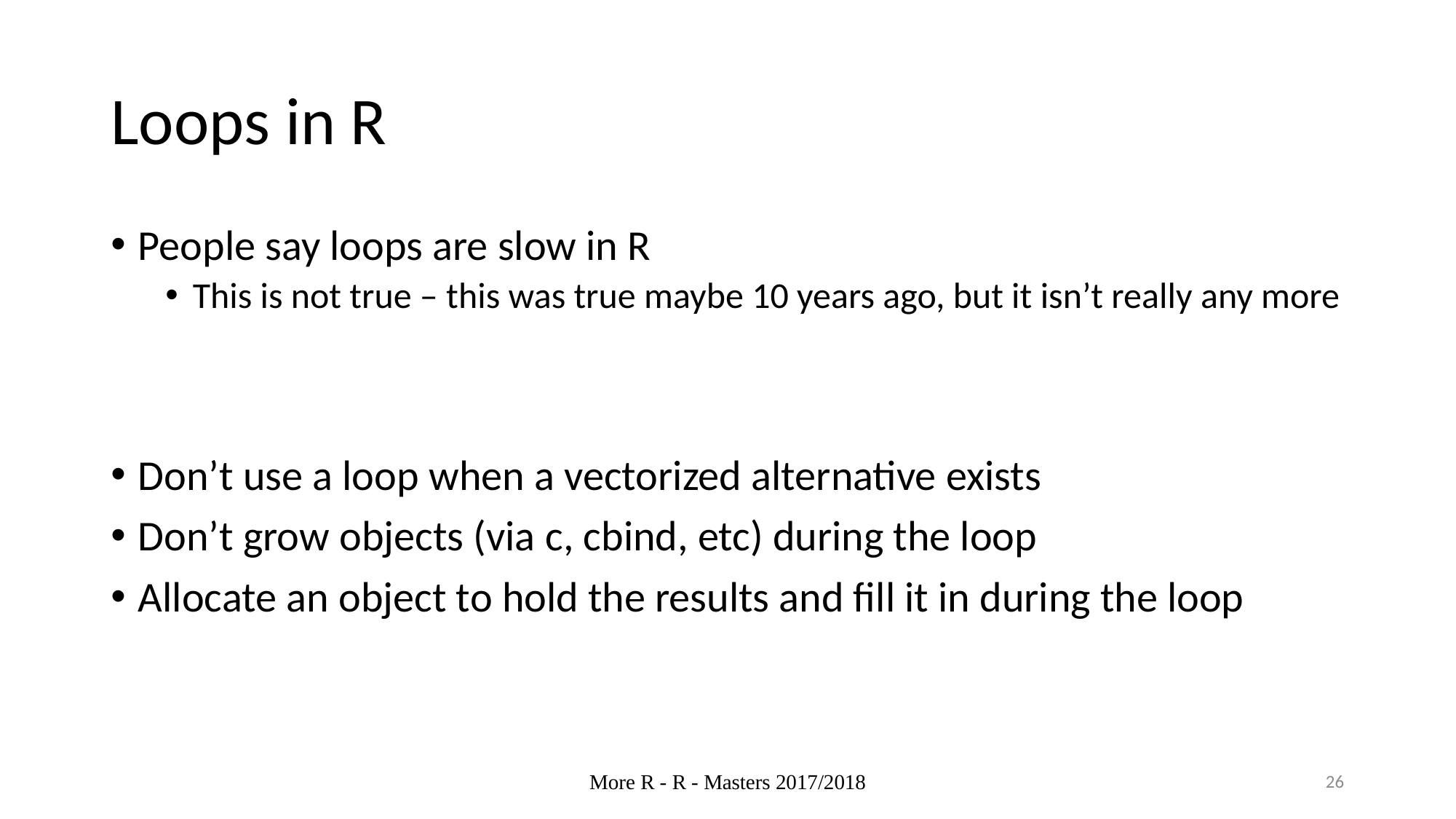

# Loops in R
People say loops are slow in R
This is not true – this was true maybe 10 years ago, but it isn’t really any more

Don’t use a loop when a vectorized alternative exists
Don’t grow objects (via c, cbind, etc) during the loop
Allocate an object to hold the results and fill it in during the loop

More R - R - Masters 2017/2018
26